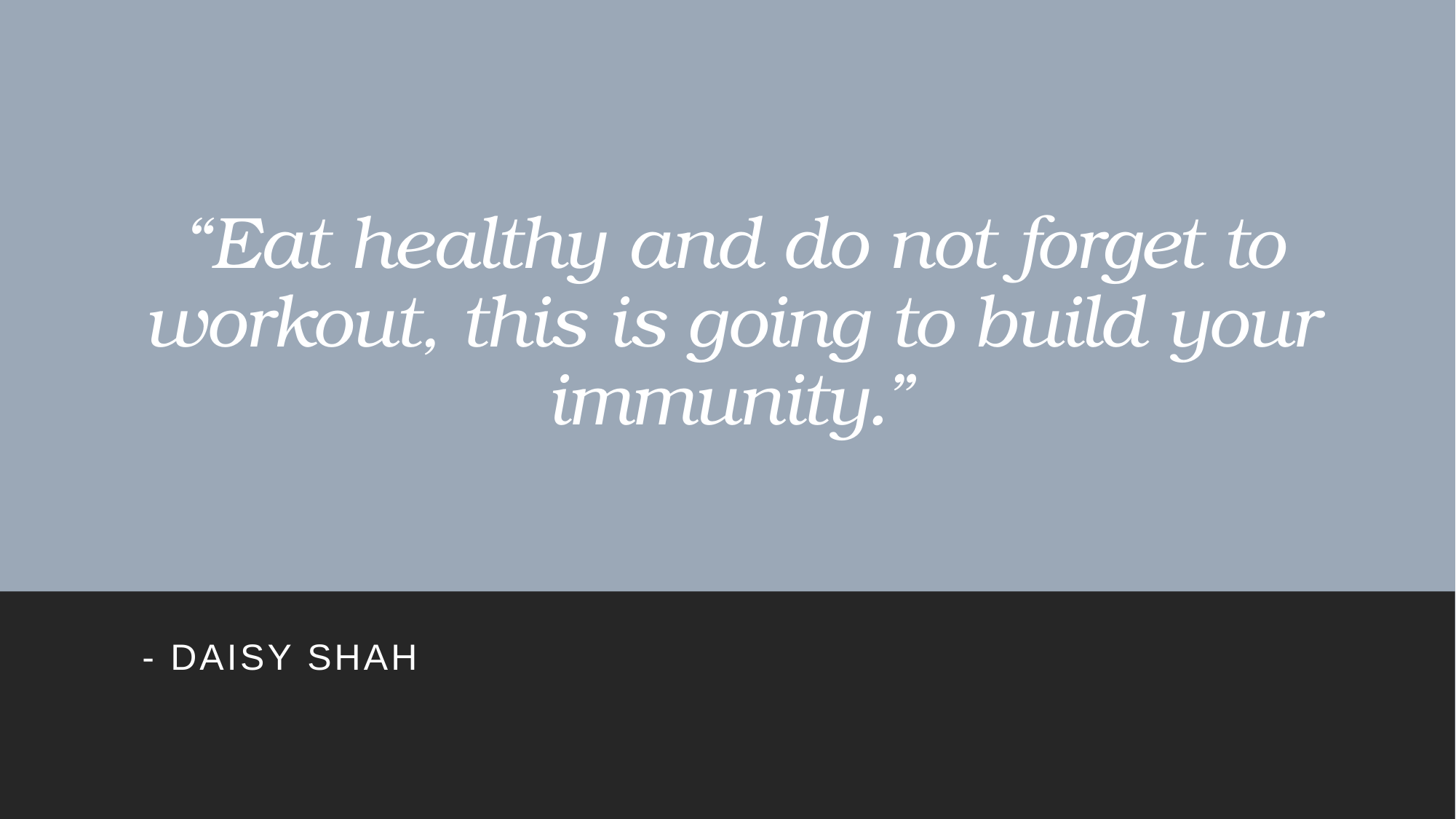

# “Eat healthy and do not forget to workout, this is going to build your immunity.”

- Daisy Shah